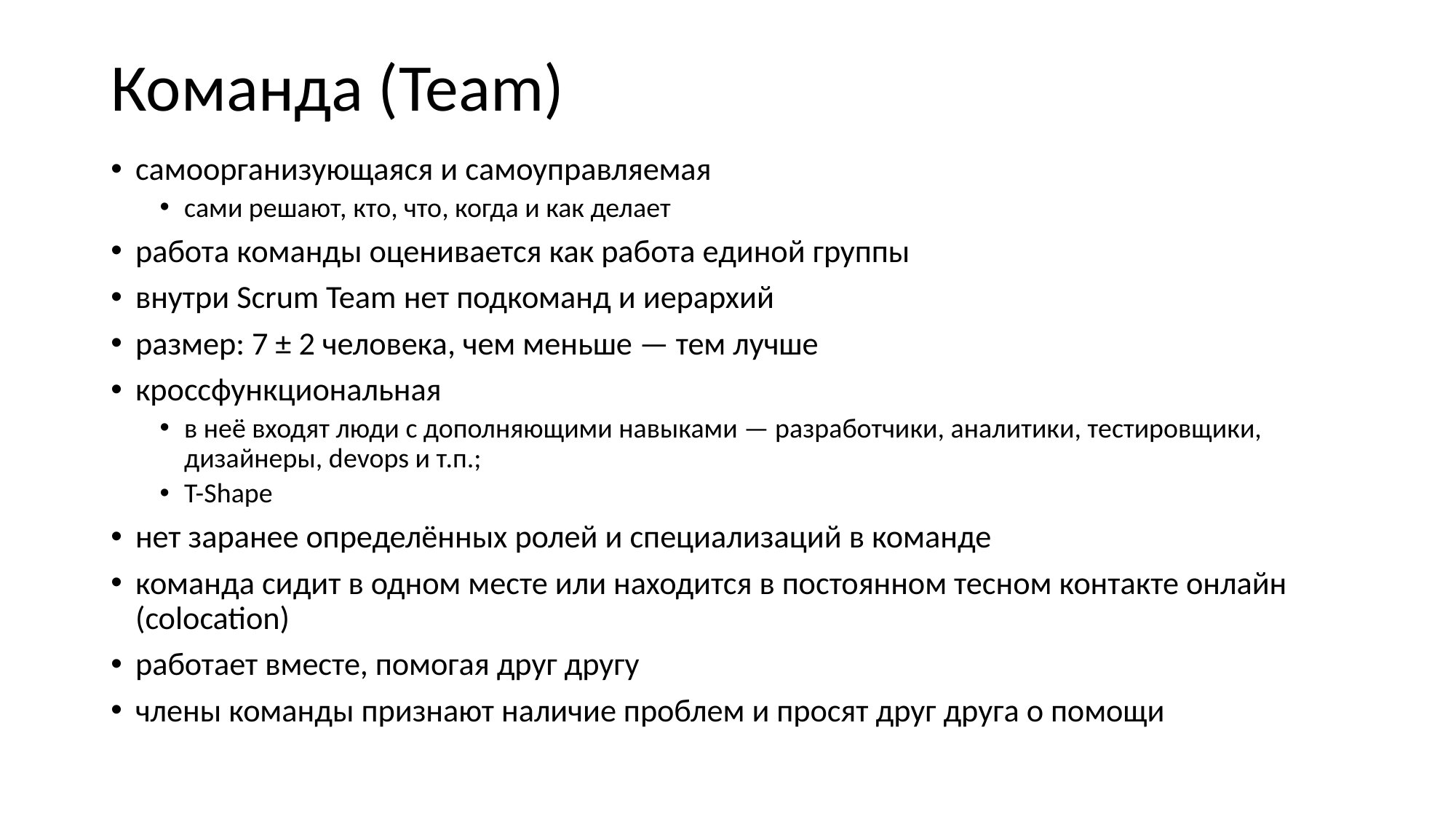

# Команда (Team)
самоорганизующаяся и самоуправляемая
сами решают, кто, что, когда и как делает
работа команды оценивается как работа единой группы
внутри Scrum Team нет подкоманд и иерархий
размер: 7 ± 2 человека, чем меньше — тем лучше
кроссфункциональная
в неё входят люди с дополняющими навыками — разработчики, аналитики, тестировщики, дизайнеры, devops и т.п.;
T-Shape
нет заранее определённых ролей и специализаций в команде
команда сидит в одном месте или находится в постоянном тесном контакте онлайн (colocation)
работает вместе, помогая друг другу
члены команды признают наличие проблем и просят друг друга о помощи